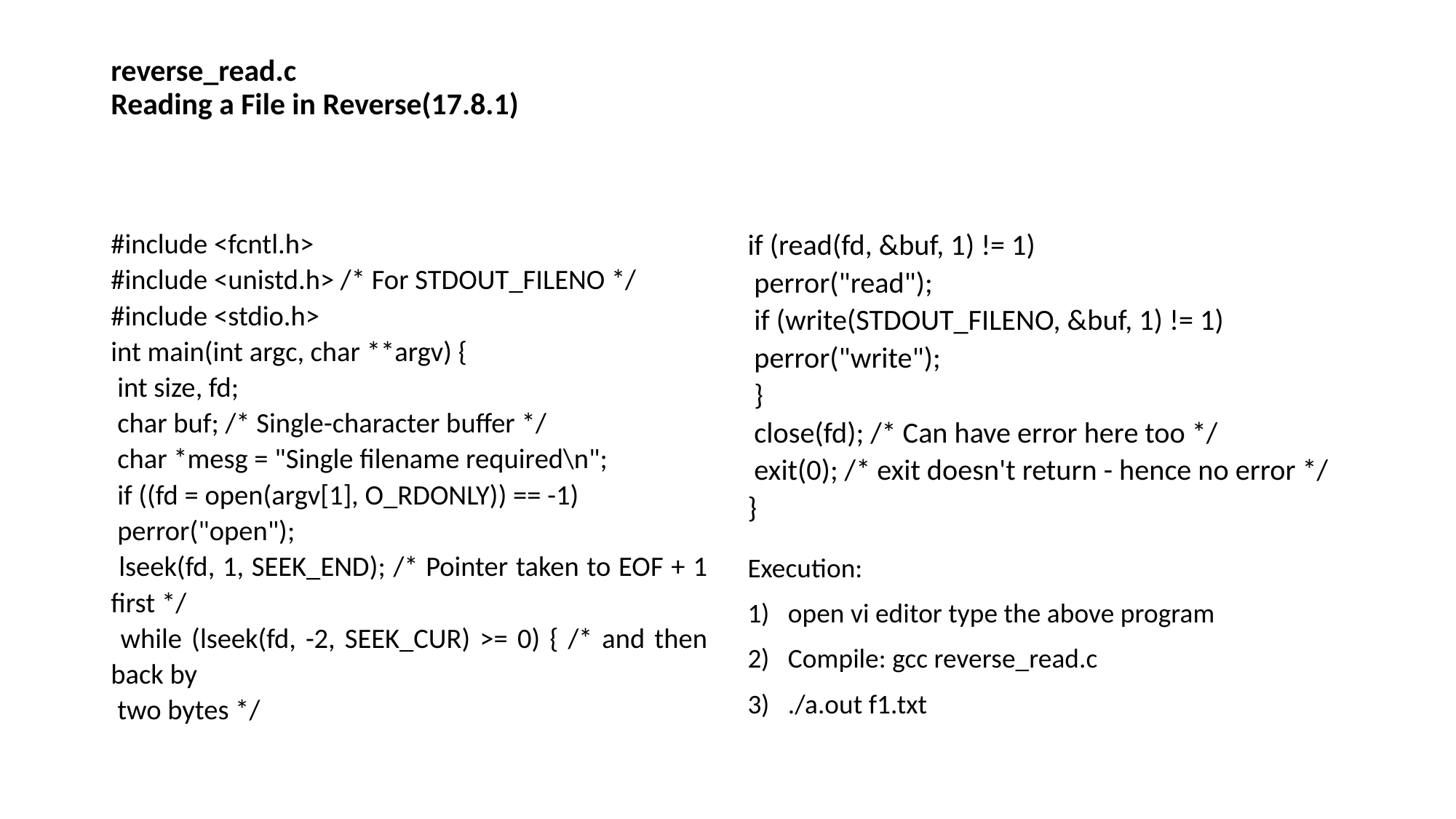

# reverse_read.c Reading a File in Reverse(17.8.1)
#include <fcntl.h>
#include <unistd.h> /* For STDOUT_FILENO */
#include <stdio.h>
int main(int argc, char **argv) {
 int size, fd;
 char buf; /* Single-character buffer */
 char *mesg = "Single filename required\n";
 if ((fd = open(argv[1], O_RDONLY)) == -1)
 perror("open");
 lseek(fd, 1, SEEK_END); /* Pointer taken to EOF + 1 first */
 while (lseek(fd, -2, SEEK_CUR) >= 0) { /* and then back by
 two bytes */

if (read(fd, &buf, 1) != 1)
 perror("read");
 if (write(STDOUT_FILENO, &buf, 1) != 1)
 perror("write");
 }
 close(fd); /* Can have error here too */
 exit(0); /* exit doesn't return - hence no error */
}

Execution:
open vi editor type the above program
Compile: gcc reverse_read.c
./a.out f1.txt